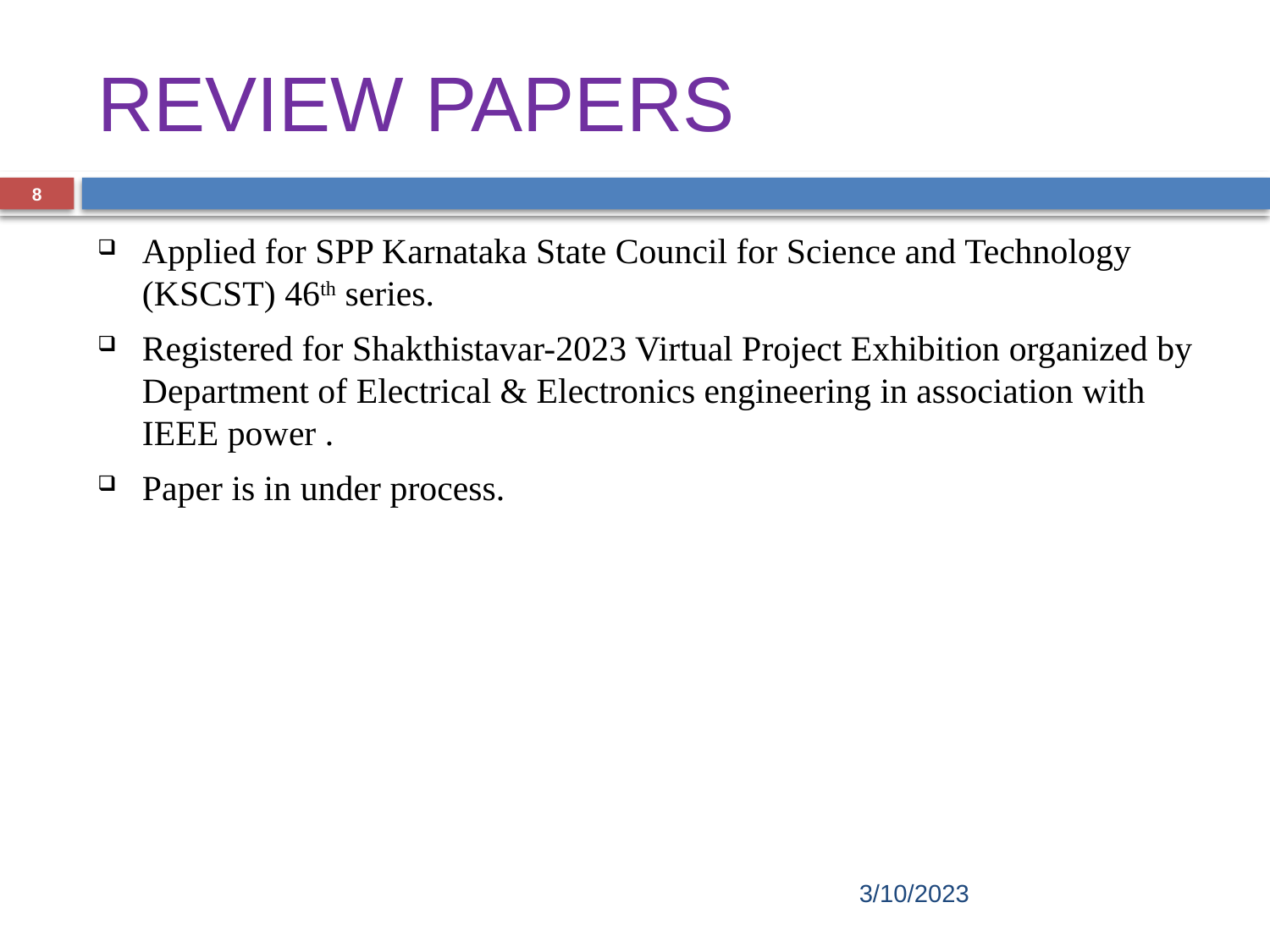

# REVIEW PAPERS
8
Applied for SPP Karnataka State Council for Science and Technology (KSCST) 46th series.
Registered for Shakthistavar-2023 Virtual Project Exhibition organized by Department of Electrical & Electronics engineering in association with IEEE power .
Paper is in under process.

3/10/2023